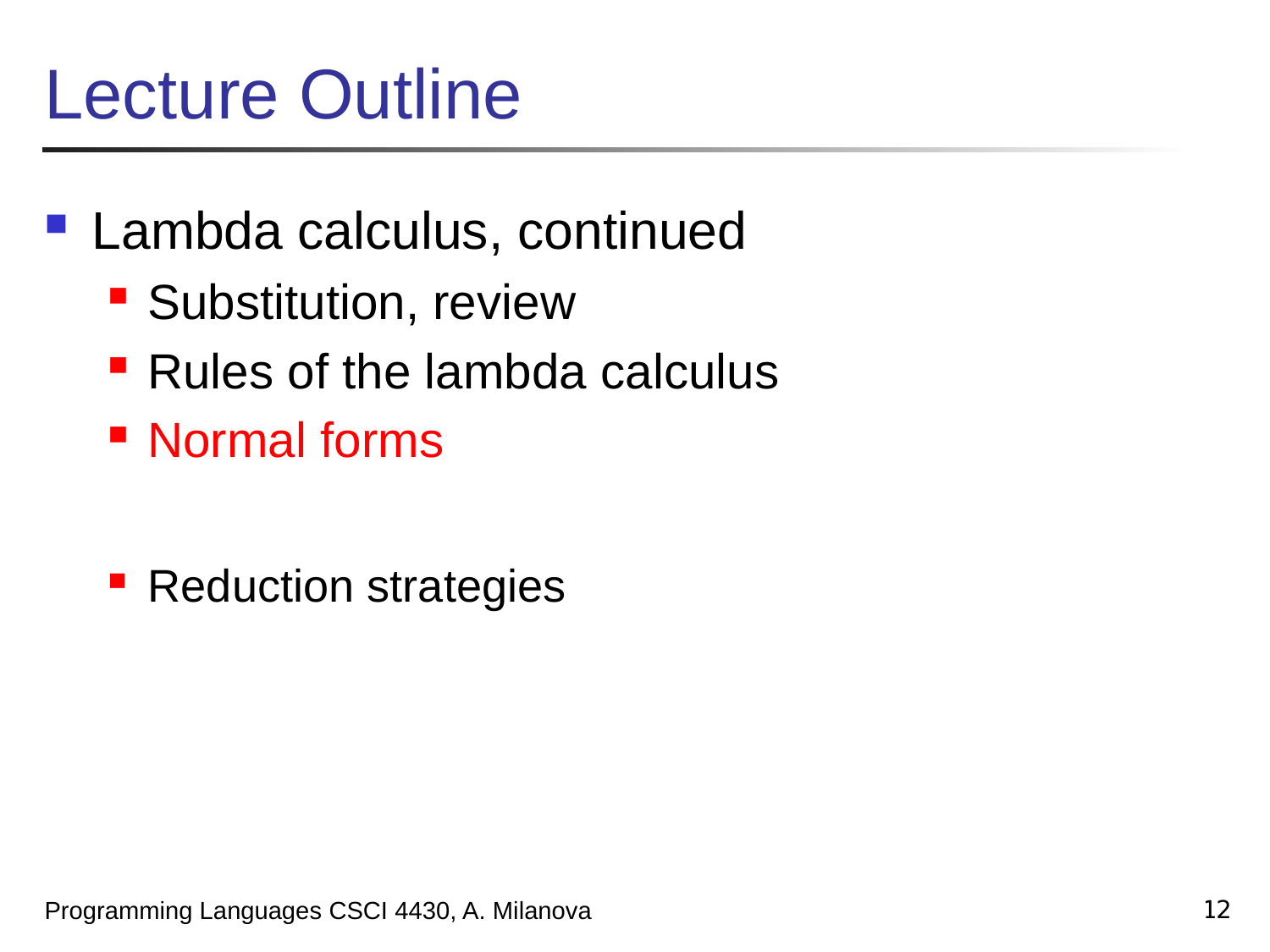

# Lecture Outline
Lambda calculus, continued
Substitution, review
Rules of the lambda calculus
Normal forms

Reduction strategies

12
Programming Languages CSCI 4430, A. Milanova